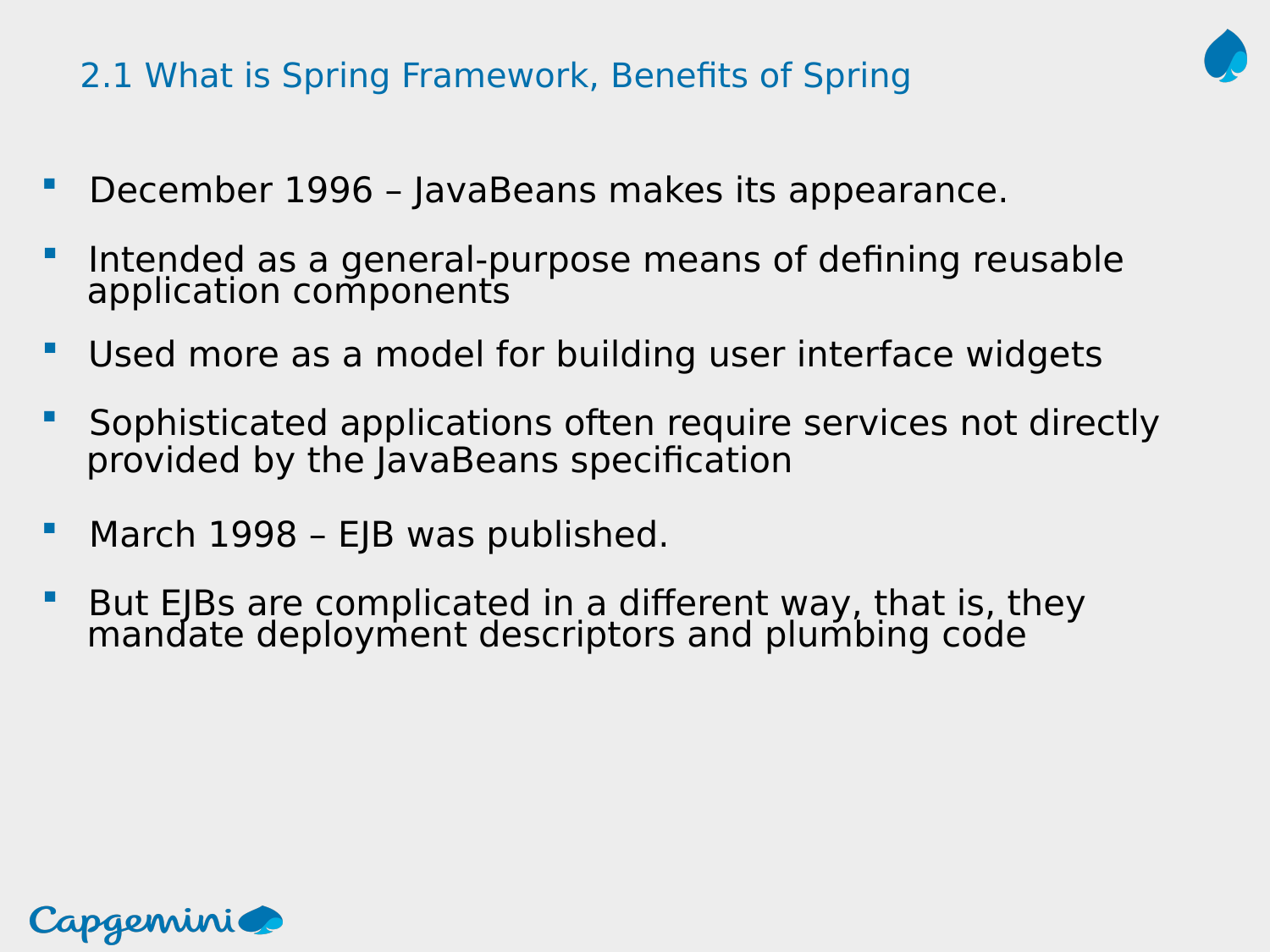

# 2.1 What is Spring Framework, Benefits of Spring

December 1996 – JavaBeans makes its appearance.

  Intended as a general-purpose means of defining reusable
    application components

  Used more as a model for building user interface widgets

Sophisticated applications often require services not directly
    provided by the JavaBeans specification

March 1998 – EJB was published.

  But EJBs are complicated in a different way, that is, they
    mandate deployment descriptors and plumbing code